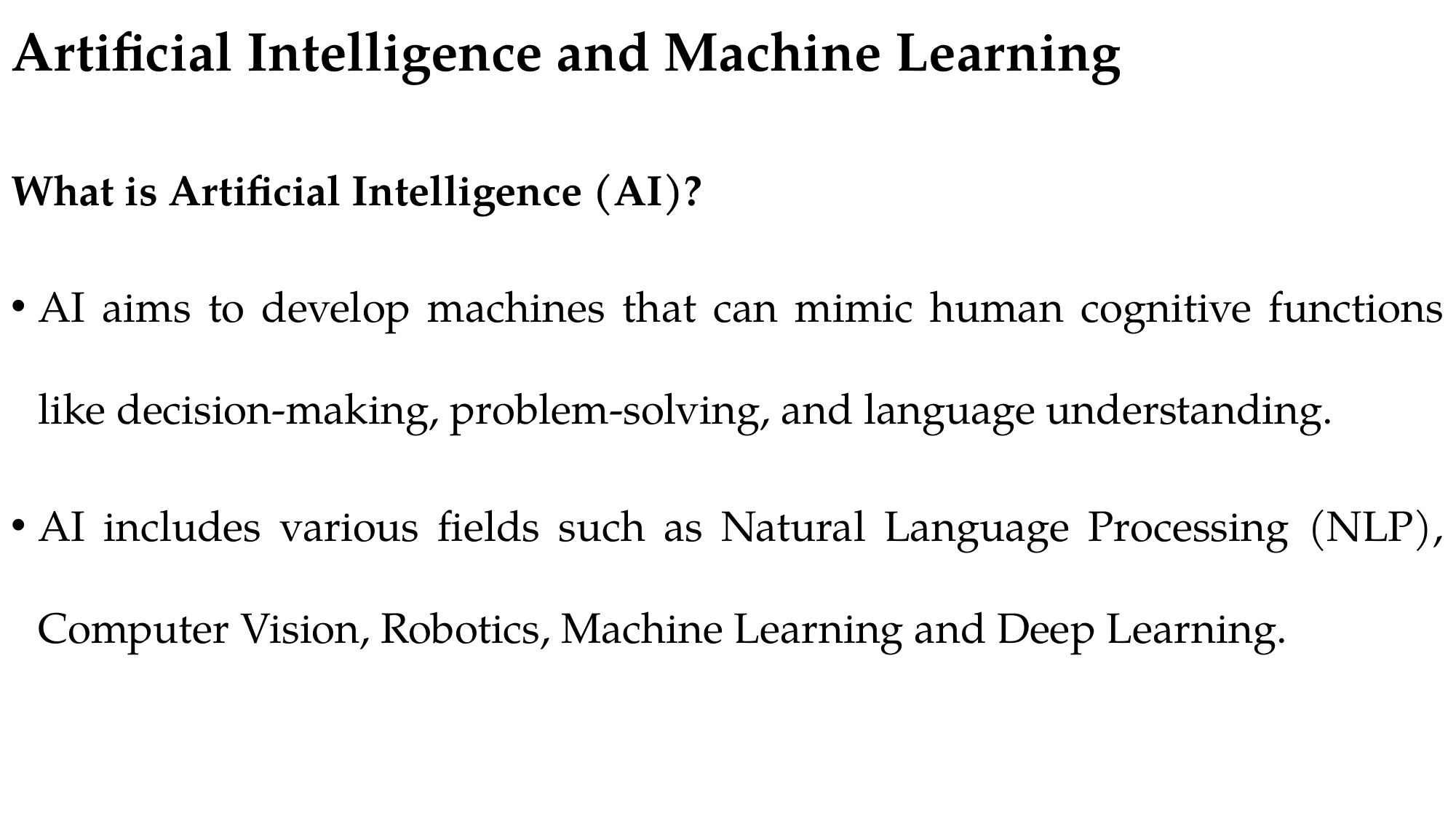

# Artificial Intelligence and Machine Learning
What is Artificial Intelligence (AI)?
AI aims to develop machines that can mimic human cognitive functions like decision-making, problem-solving, and language understanding.
AI includes various fields such as Natural Language Processing (NLP), Computer Vision, Robotics, Machine Learning and Deep Learning.